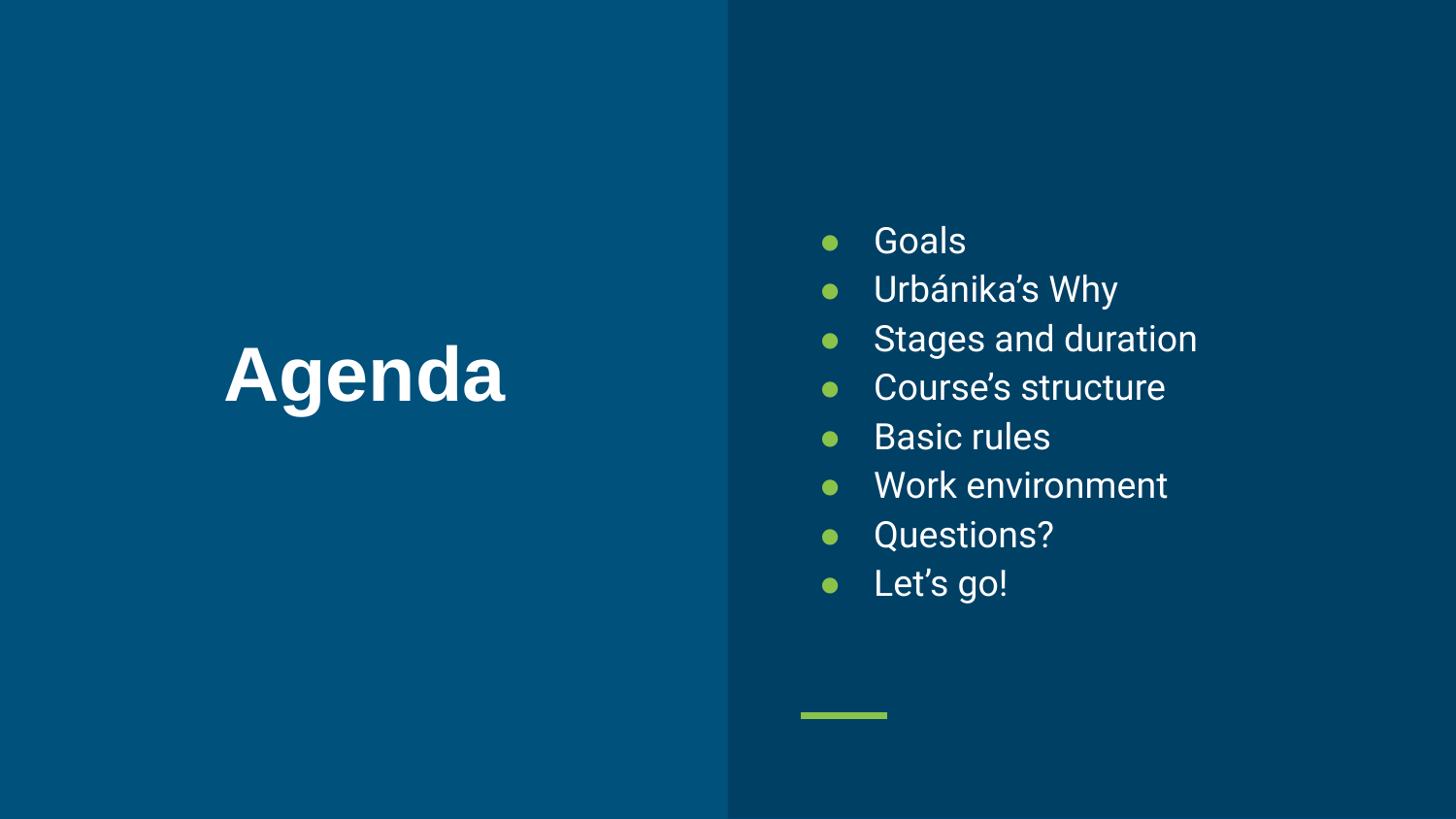

Goals
Urbánika’s Why
Stages and duration
Course’s structure
Basic rules
Work environment
Questions?
Let’s go!
# Agenda